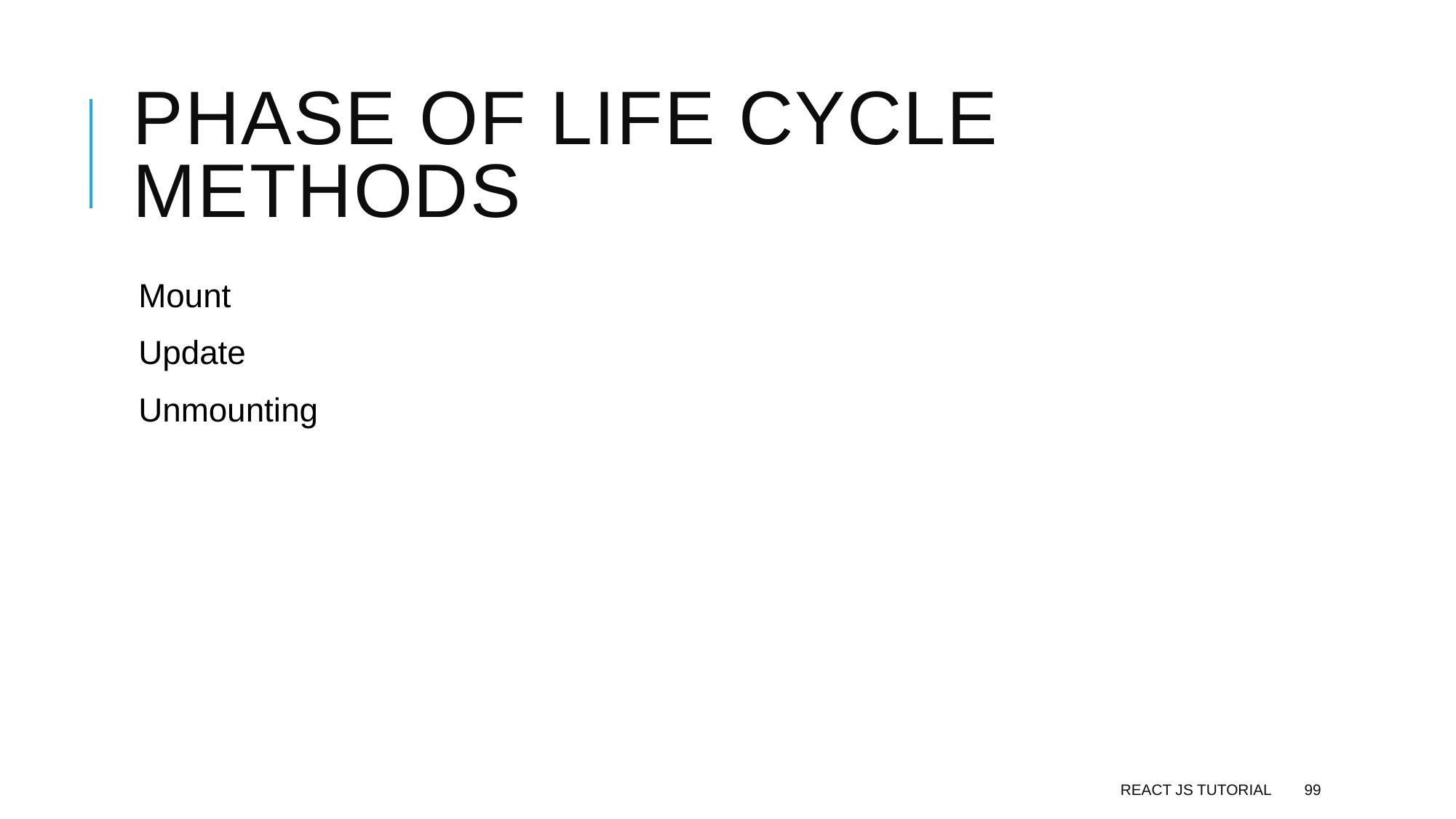

# Phase of life cycle methods
Mount
Update
Unmounting
React JS Tutorial
99